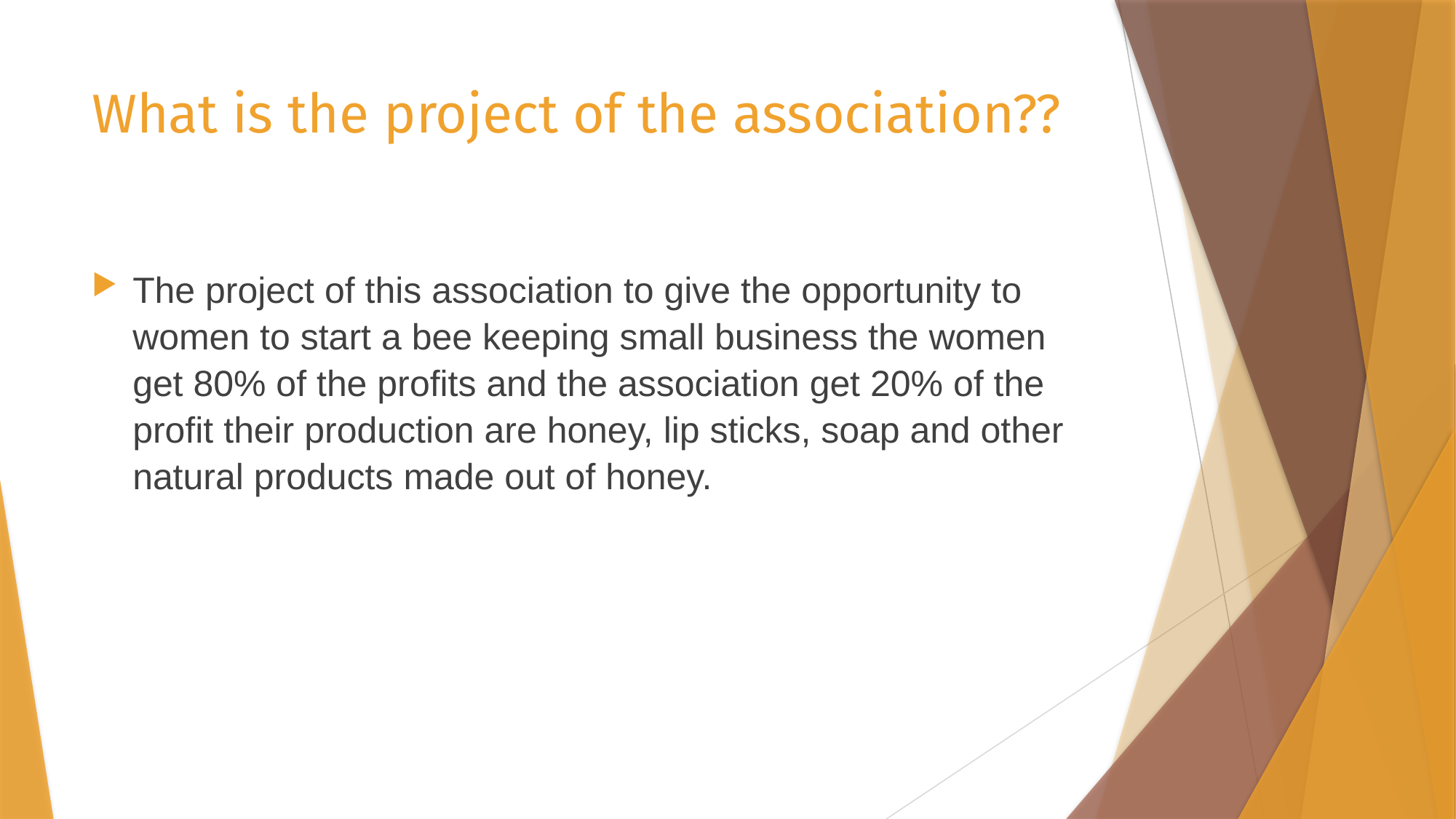

# What is the project of the association??
The project of this association to give the opportunity to women to start a bee keeping small business the women get 80% of the profits and the association get 20% of the profit their production are honey, lip sticks, soap and other natural products made out of honey.